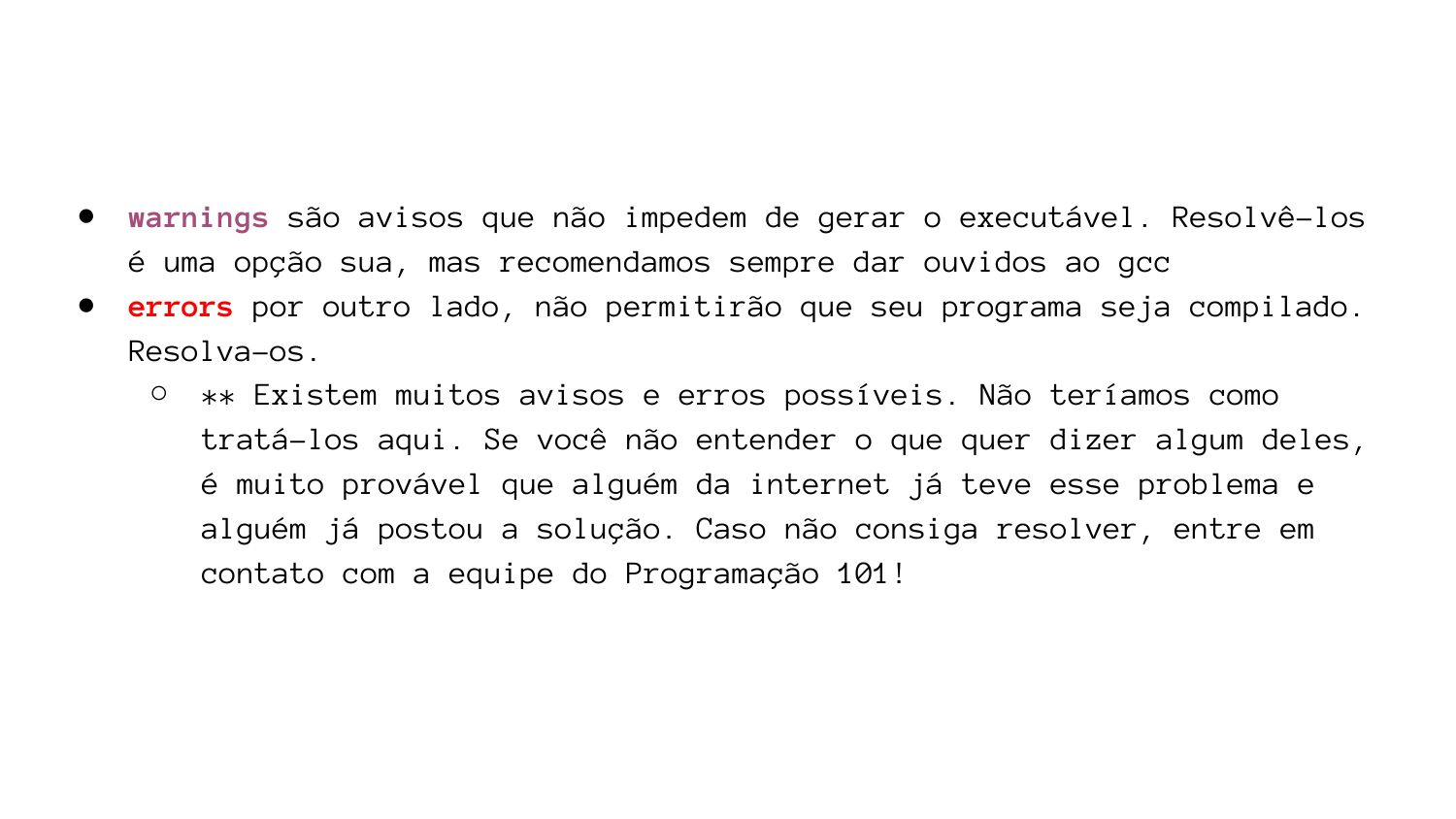

warnings são avisos que não impedem de gerar o executável. Resolvê-los é uma opção sua, mas recomendamos sempre dar ouvidos ao gcc
errors por outro lado, não permitirão que seu programa seja compilado. Resolva-os.
** Existem muitos avisos e erros possíveis. Não teríamos como tratá-los aqui. Se você não entender o que quer dizer algum deles, é muito provável que alguém da internet já teve esse problema e alguém já postou a solução. Caso não consiga resolver, entre em contato com a equipe do Programação 101!